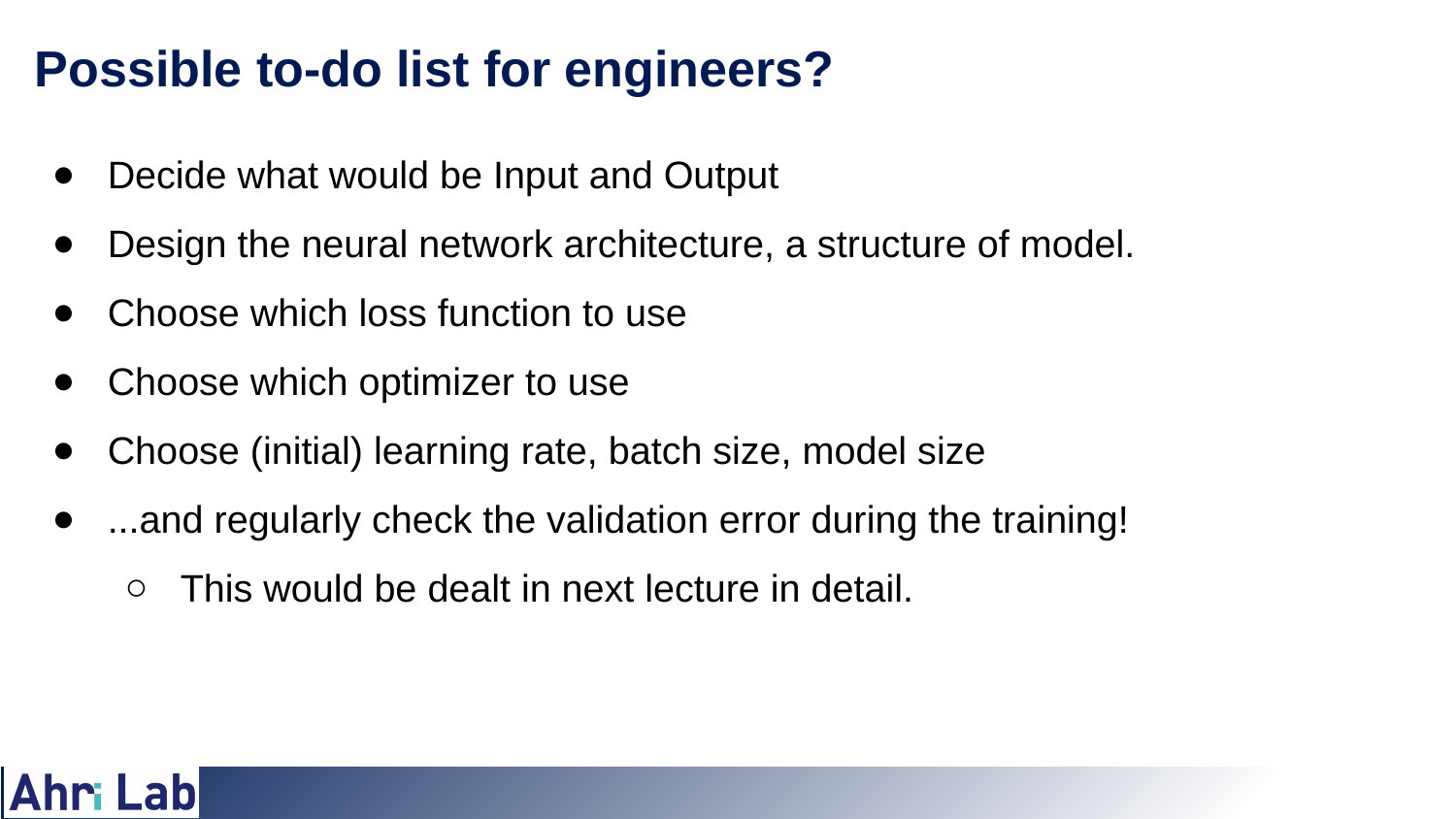

# Possible to-do list for engineers?
Decide what would be Input and Output
Design the neural network architecture, a structure of model.
Choose which loss function to use
Choose which optimizer to use
Choose (initial) learning rate, batch size, model size
...and regularly check the validation error during the training!
This would be dealt in next lecture in detail.